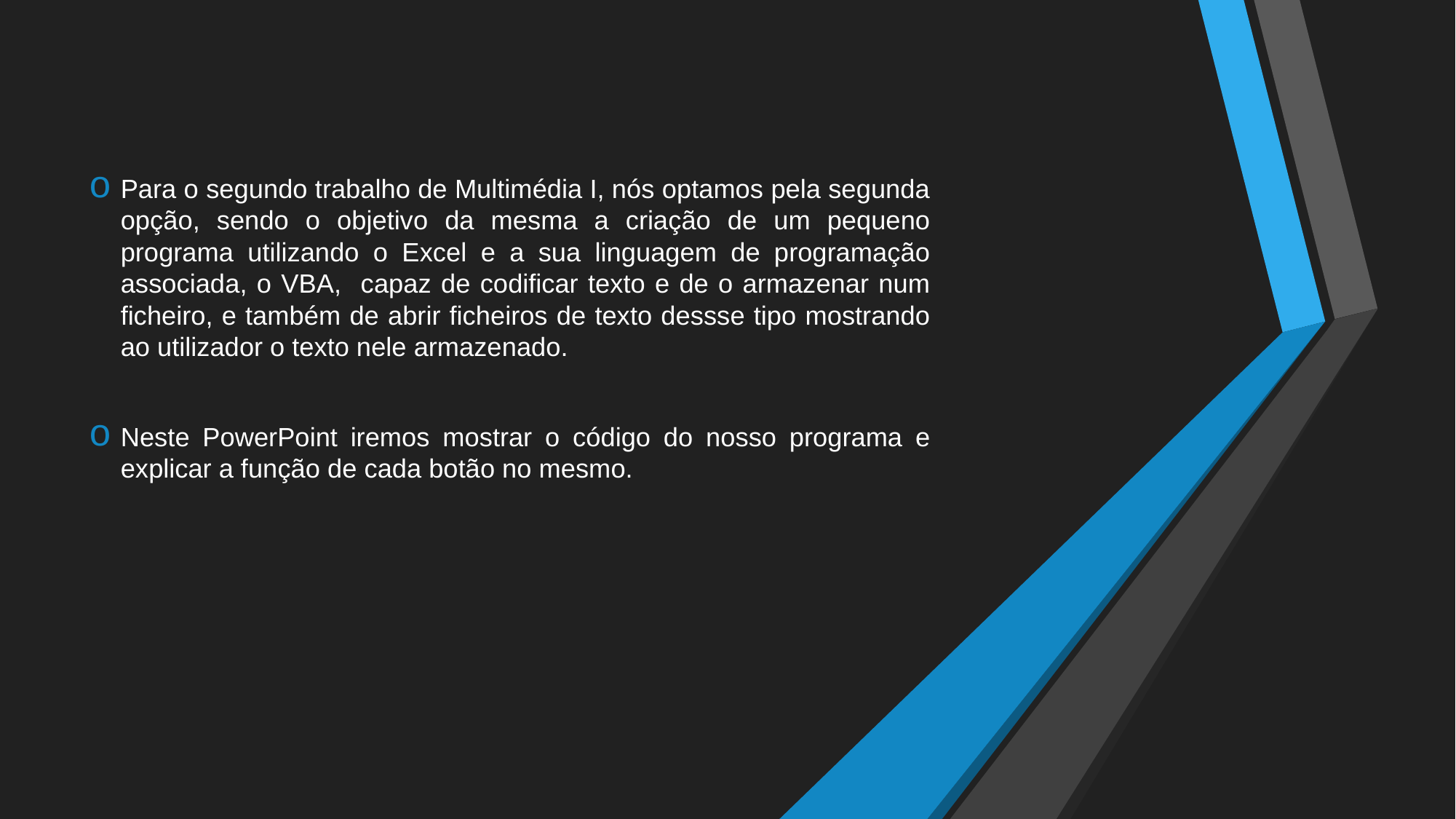

Para o segundo trabalho de Multimédia I, nós optamos pela segunda opção, sendo o objetivo da mesma a criação de um pequeno programa utilizando o Excel e a sua linguagem de programação associada, o VBA,  capaz de codificar texto e de o armazenar num ficheiro, e também de abrir ficheiros de texto dessse tipo mostrando ao utilizador o texto nele armazenado.

Neste PowerPoint iremos mostrar o código do nosso programa e explicar a função de cada botão no mesmo.